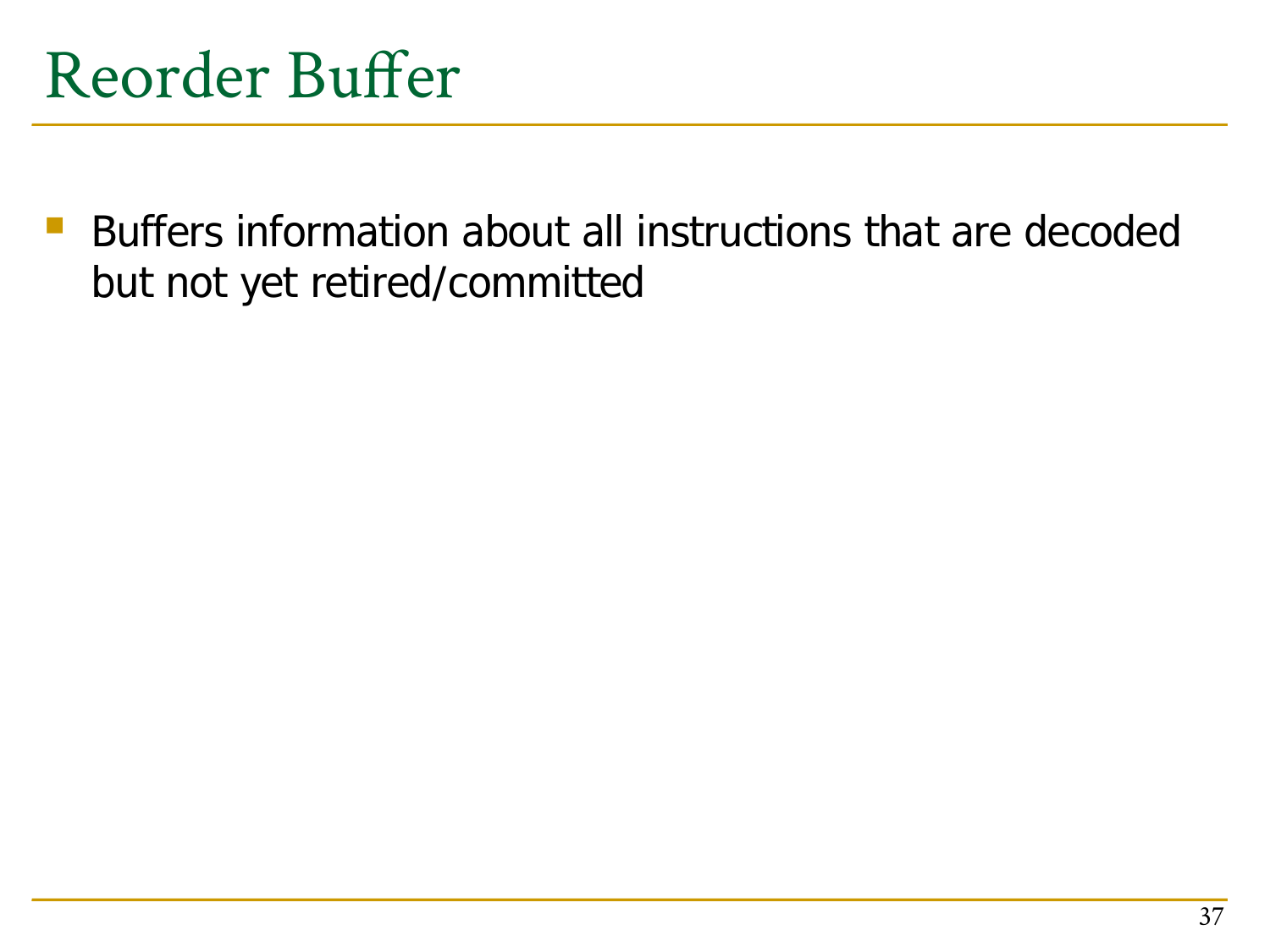

# Reorder Buffer

Buffers information about all instructions that are decoded but not yet retired/committed
37